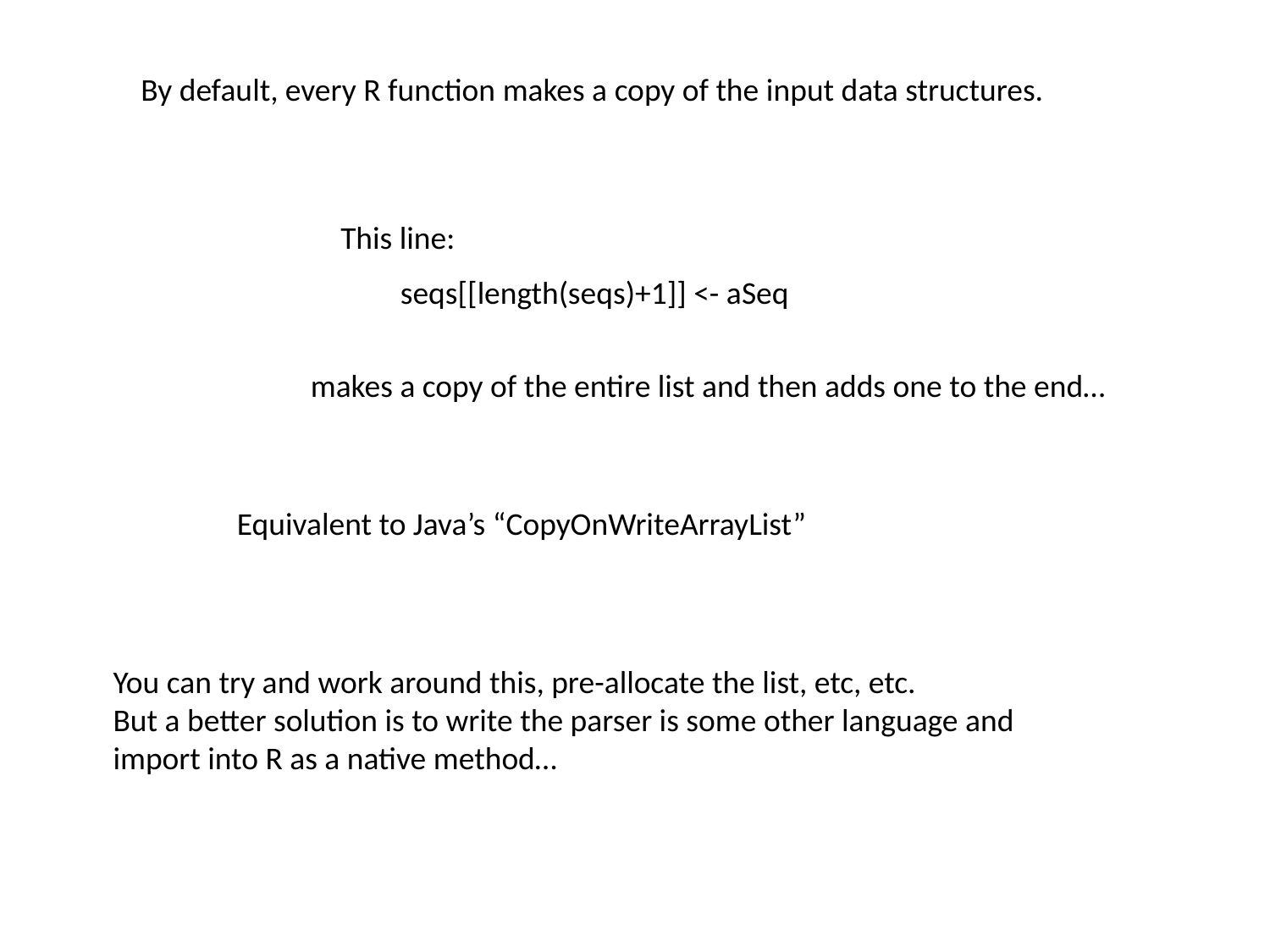

By default, every R function makes a copy of the input data structures.
This line:
seqs[[length(seqs)+1]] <- aSeq
makes a copy of the entire list and then adds one to the end…
Equivalent to Java’s “CopyOnWriteArrayList”
You can try and work around this, pre-allocate the list, etc, etc.
But a better solution is to write the parser is some other language and
import into R as a native method…